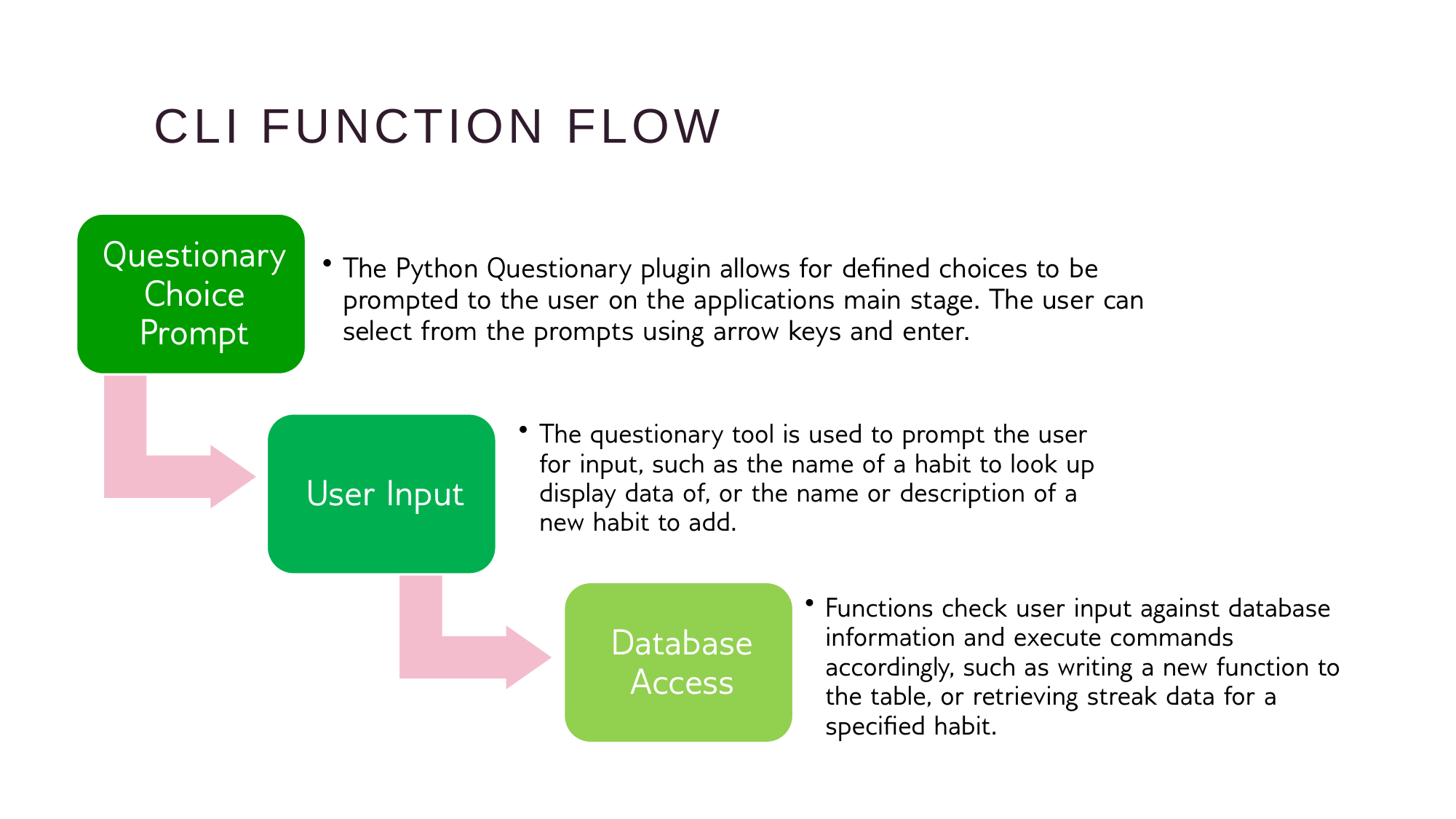

# CLI Function Flow
Questionary Choice Prompt
The Python Questionary plugin allows for defined choices to be prompted to the user on the applications main stage. The user can select from the prompts using arrow keys and enter.
User Input
The questionary tool is used to prompt the user for input, such as the name of a habit to look up display data of, or the name or description of a new habit to add.
Database Access
Functions check user input against database information and execute commands accordingly, such as writing a new function to the table, or retrieving streak data for a specified habit.